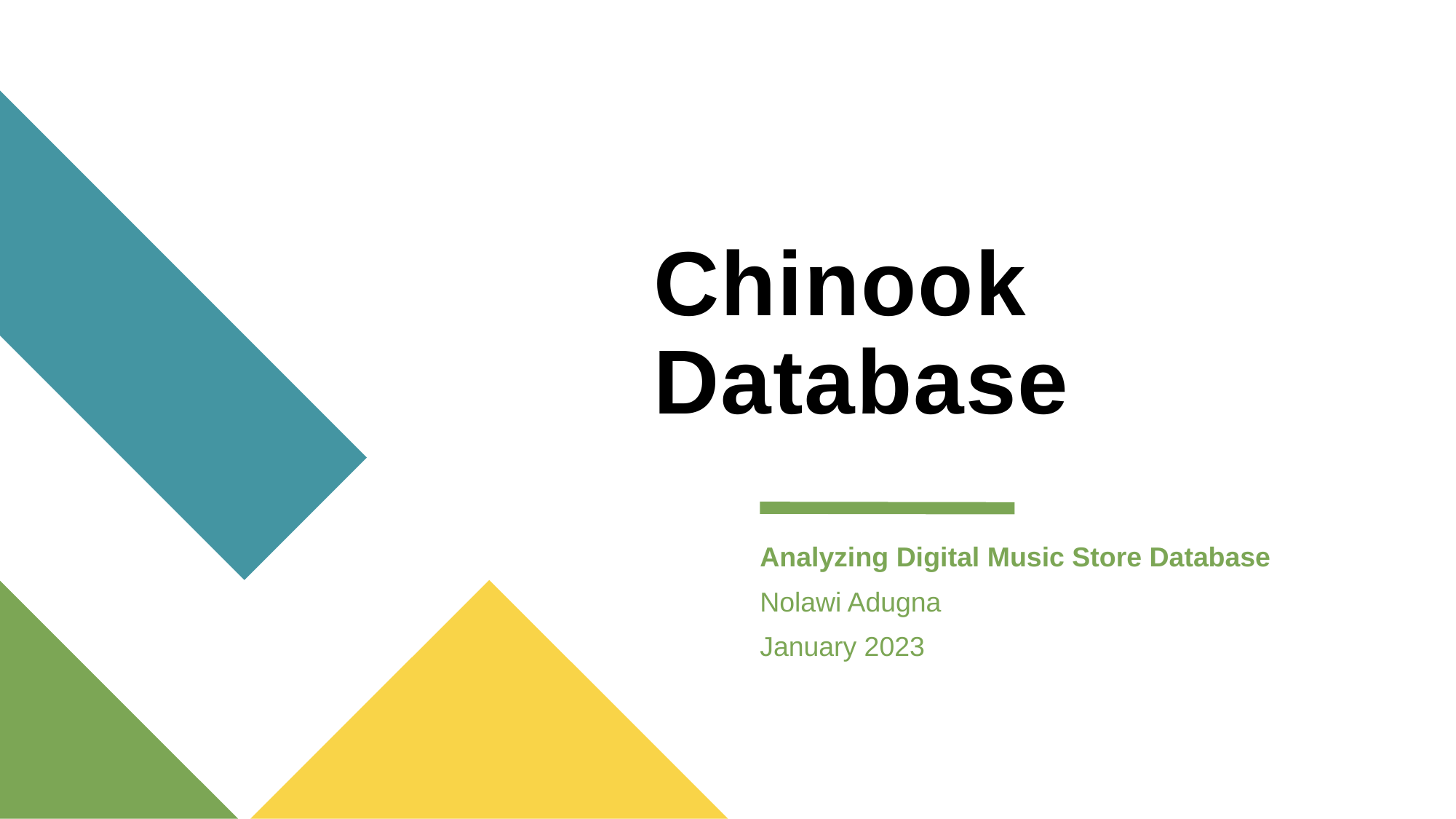

# Chinook Database
Analyzing Digital Music Store Database
Nolawi Adugna
January 2023